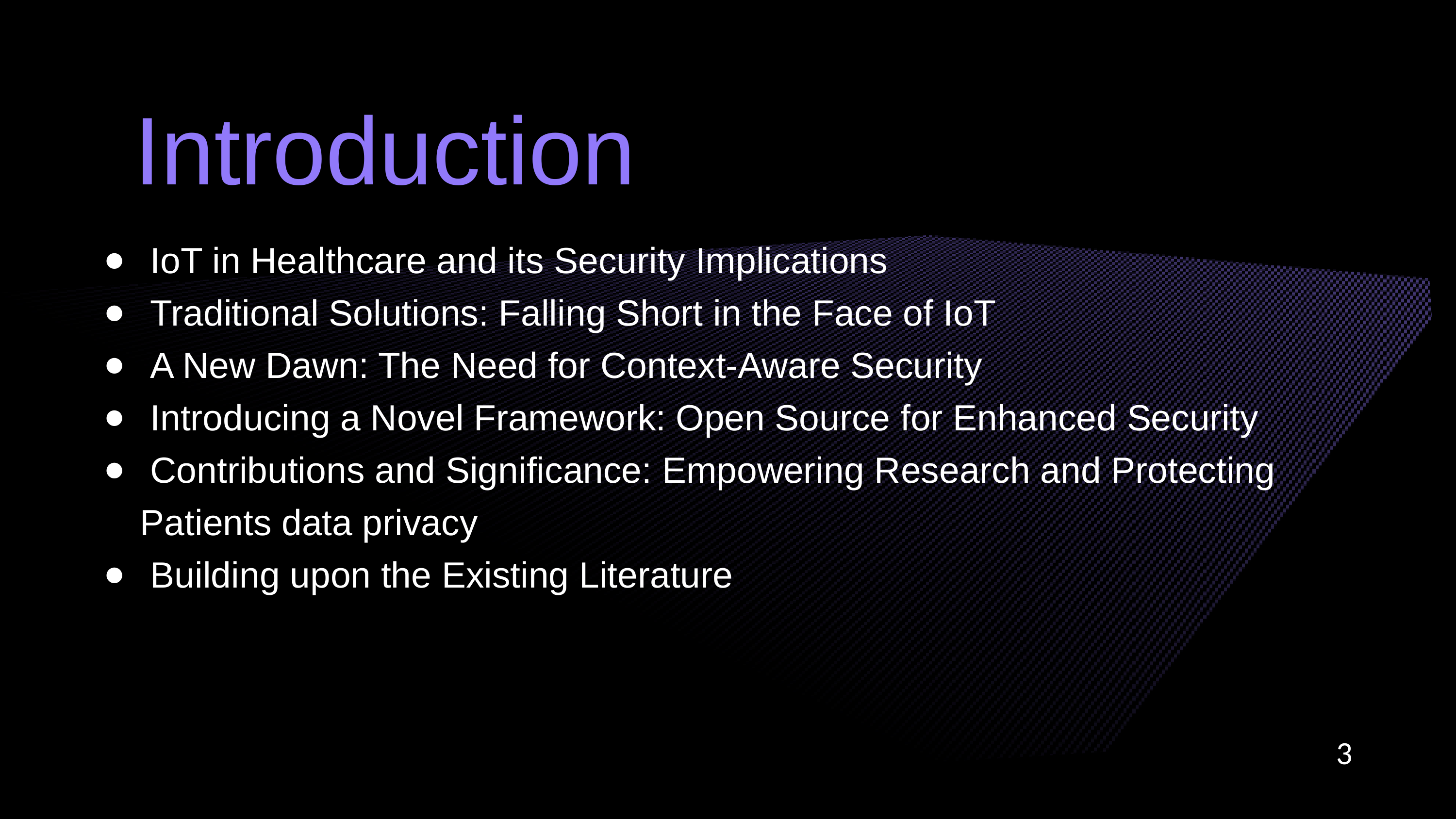

Introduction
 IoT in Healthcare and its Security Implications
 Traditional Solutions: Falling Short in the Face of IoT
 A New Dawn: The Need for Context-Aware Security
 Introducing a Novel Framework: Open Source for Enhanced Security
 Contributions and Significance: Empowering Research and Protecting       Patients data privacy
 Building upon the Existing Literature

3